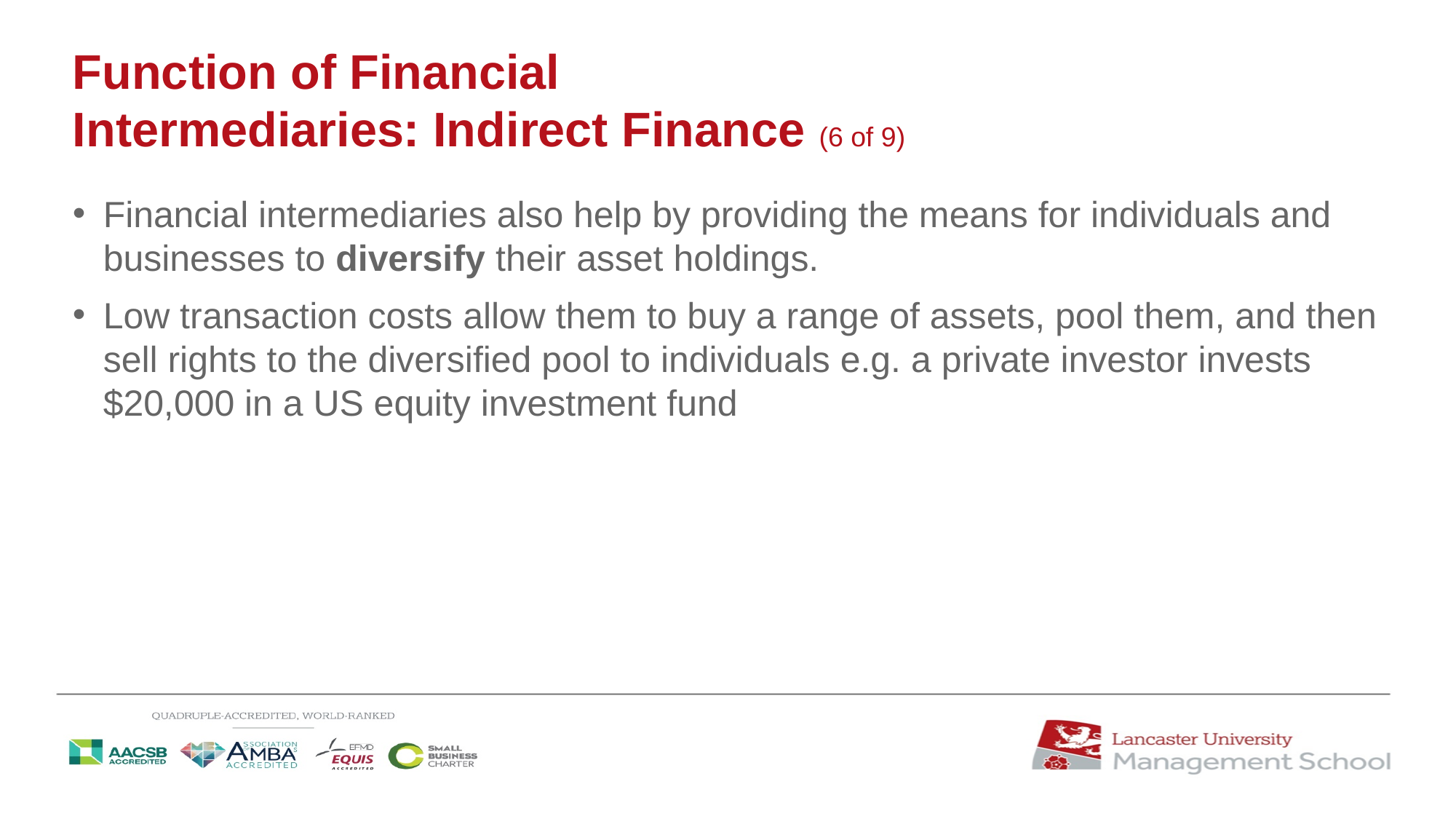

# Function of Financial Intermediaries: Indirect Finance (6 of 9)
Financial intermediaries also help by providing the means for individuals and businesses to diversify their asset holdings.
Low transaction costs allow them to buy a range of assets, pool them, and then sell rights to the diversified pool to individuals e.g. a private investor invests $20,000 in a US equity investment fund